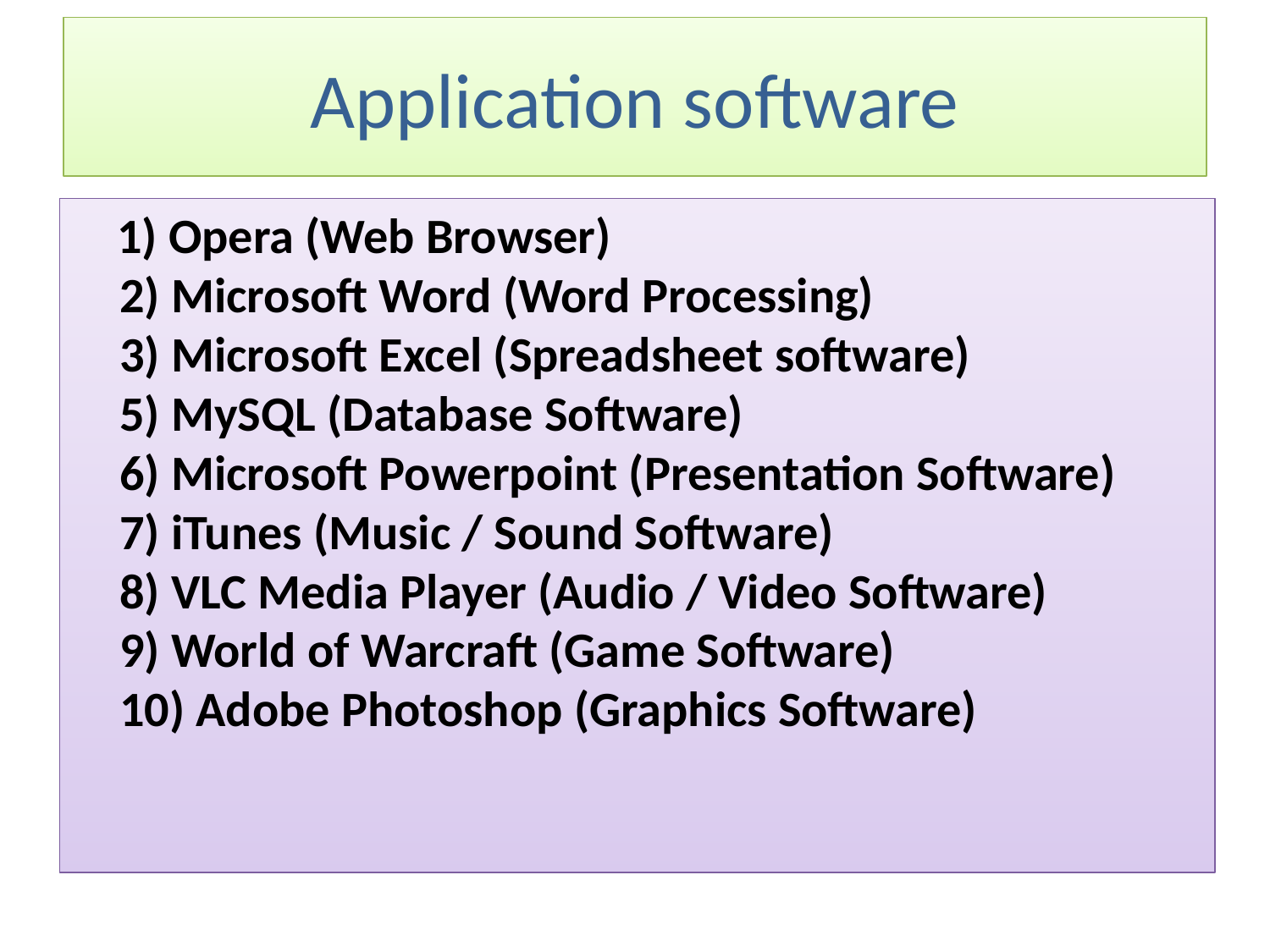

Application software
    1) Opera (Web Browser)
2) Microsoft Word (Word Processing)
3) Microsoft Excel (Spreadsheet software)
5) MySQL (Database Software)
6) Microsoft Powerpoint (Presentation Software)
7) iTunes (Music / Sound Software)
8) VLC Media Player (Audio / Video Software)
9) World of Warcraft (Game Software)
10) Adobe Photoshop (Graphics Software)